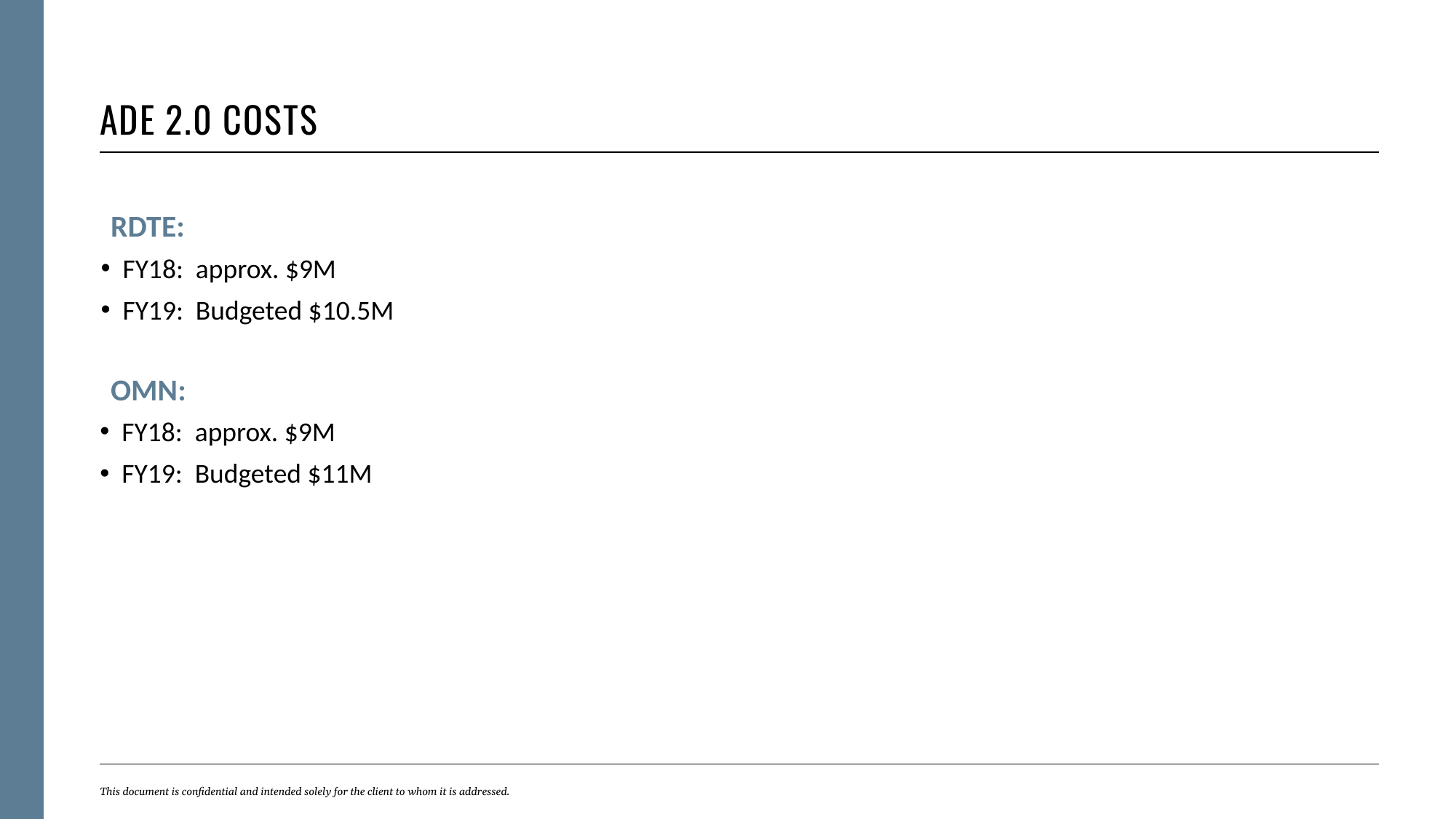

# ADE 2.0 Costs
RDTE:
FY18:  approx. $9M
FY19:  Budgeted $10.5M
OMN:
FY18:  approx. $9M
FY19:  Budgeted $11M
This document is confidential and intended solely for the client to whom it is addressed.